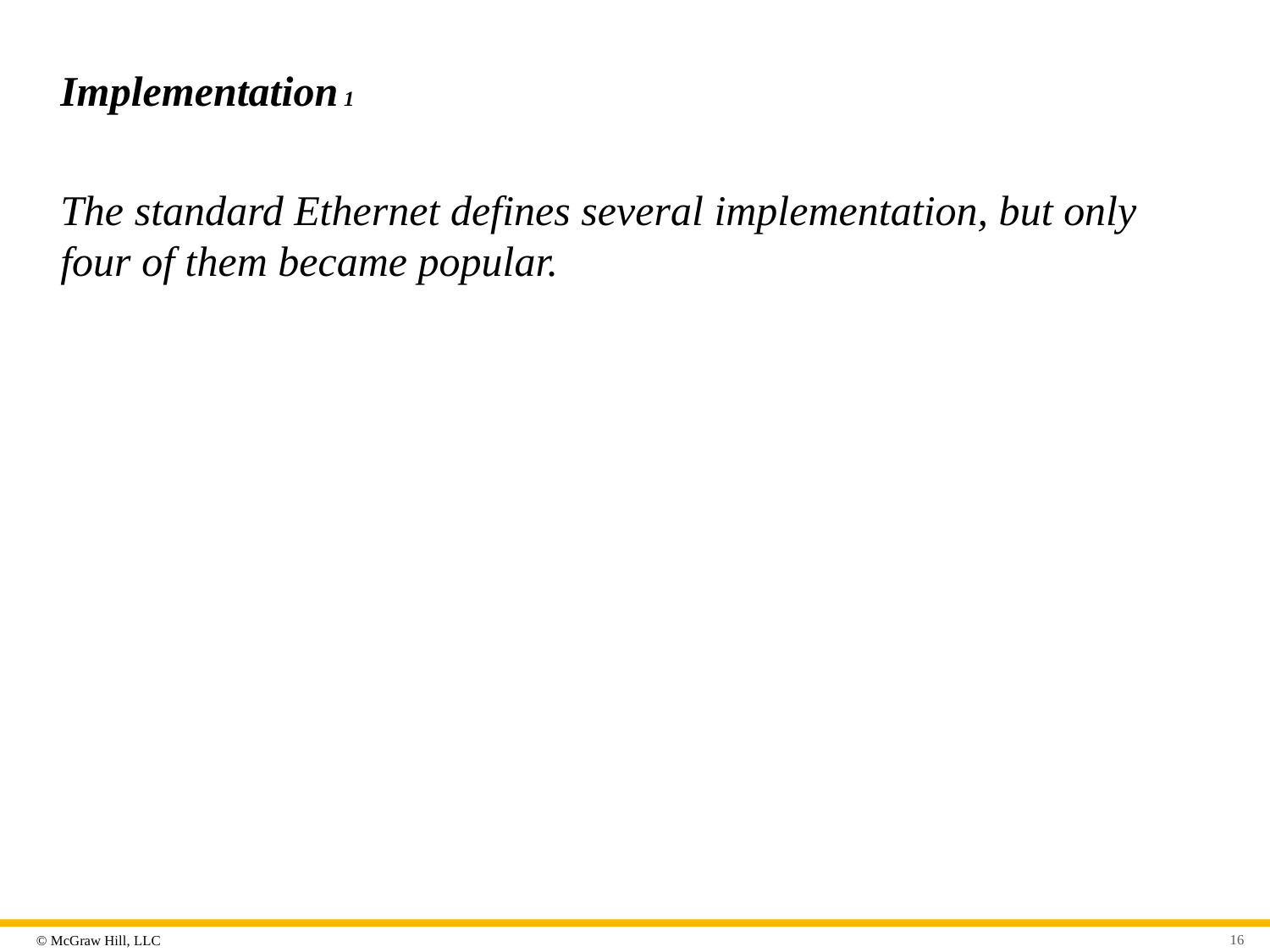

# Implementation 1
The standard Ethernet defines several implementation, but only four of them became popular.
16